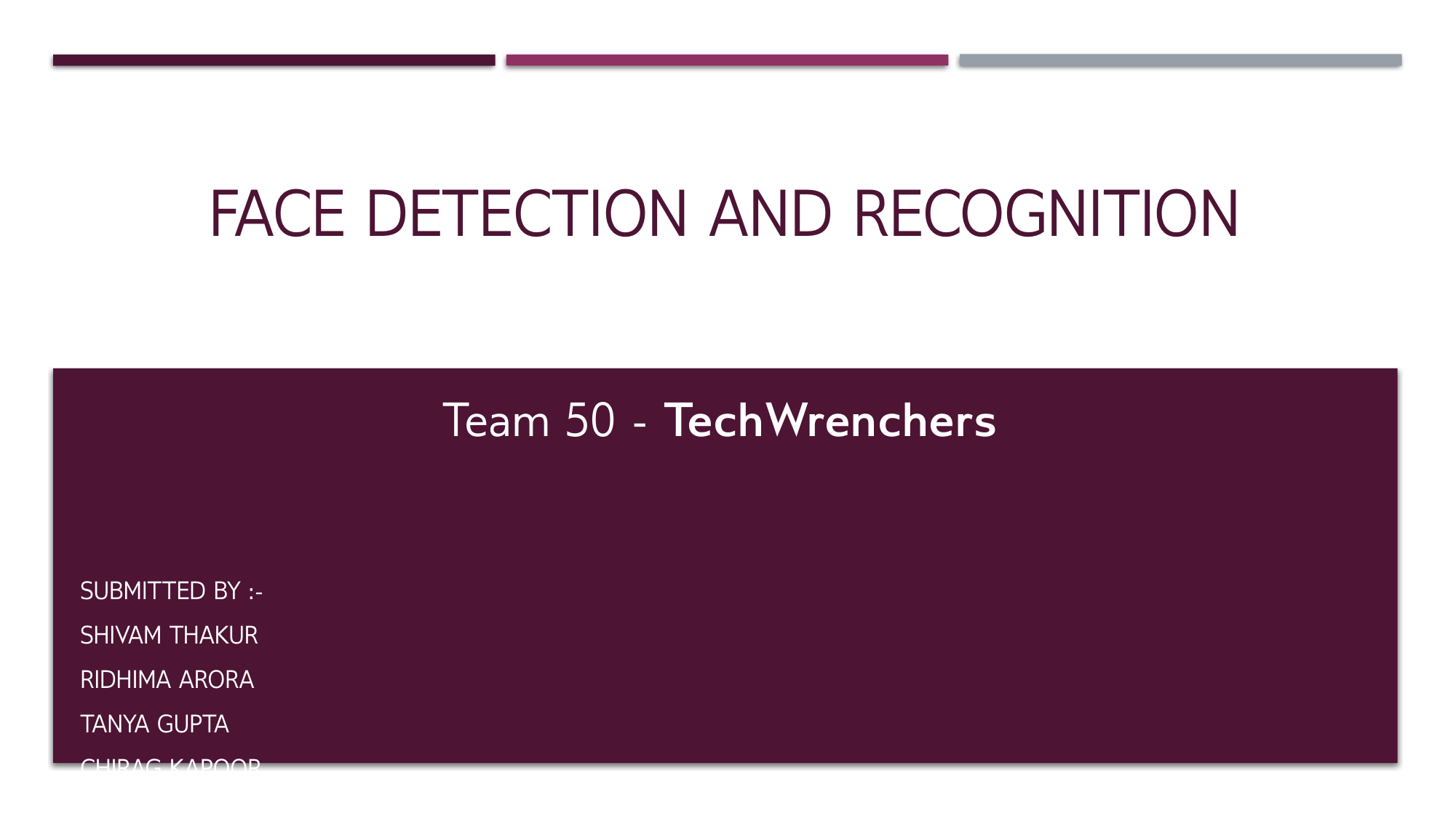

# FACE DETECTION AND RECOGNITION
Team 50 - TechWrenchers
Submitted by :-
Shivam Thakur
Ridhima Arora
Tanya Gupta
Chirag kapoor